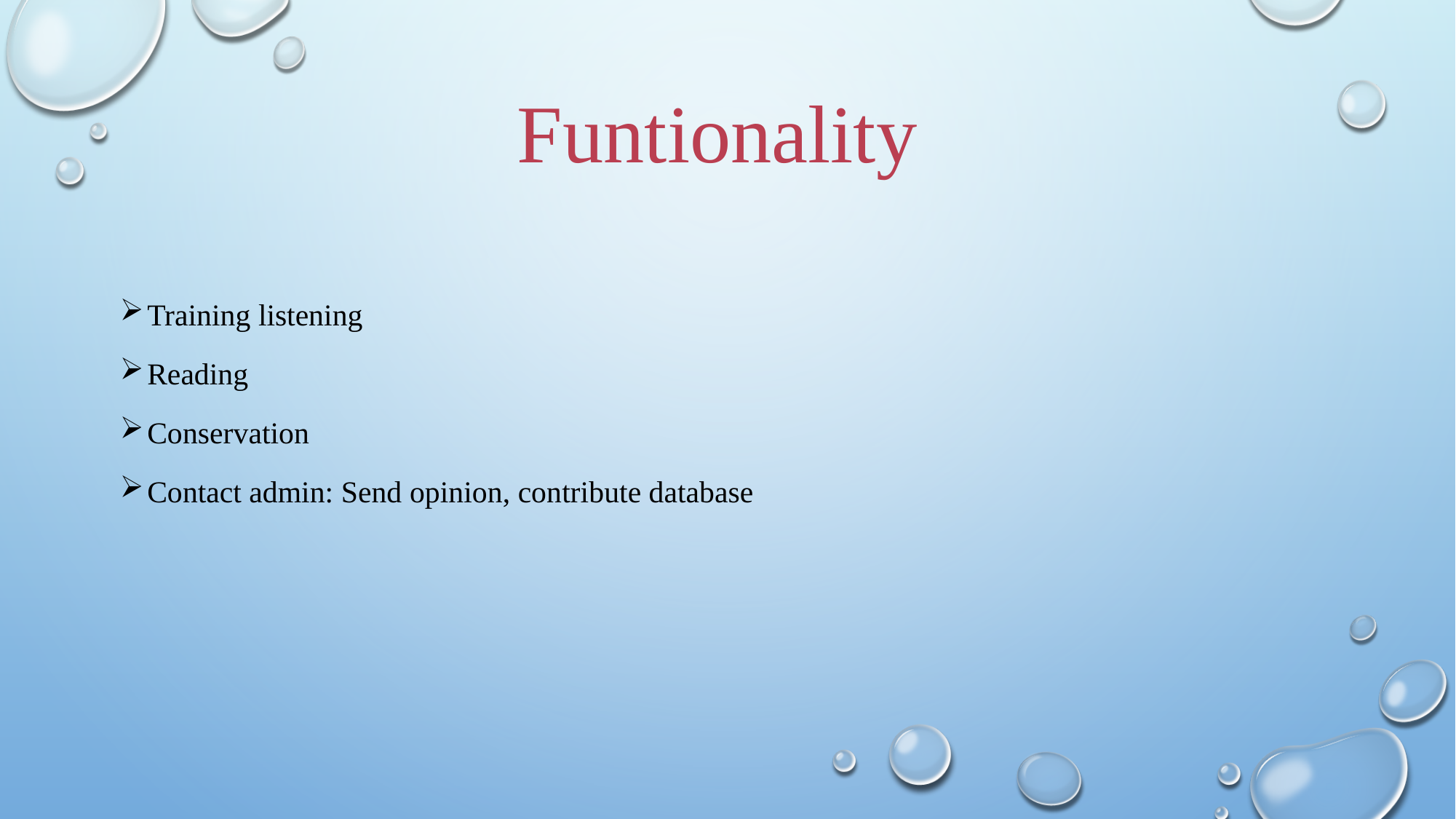

# Funtionality
Training listening
Reading
Conservation
Contact admin: Send opinion, contribute database